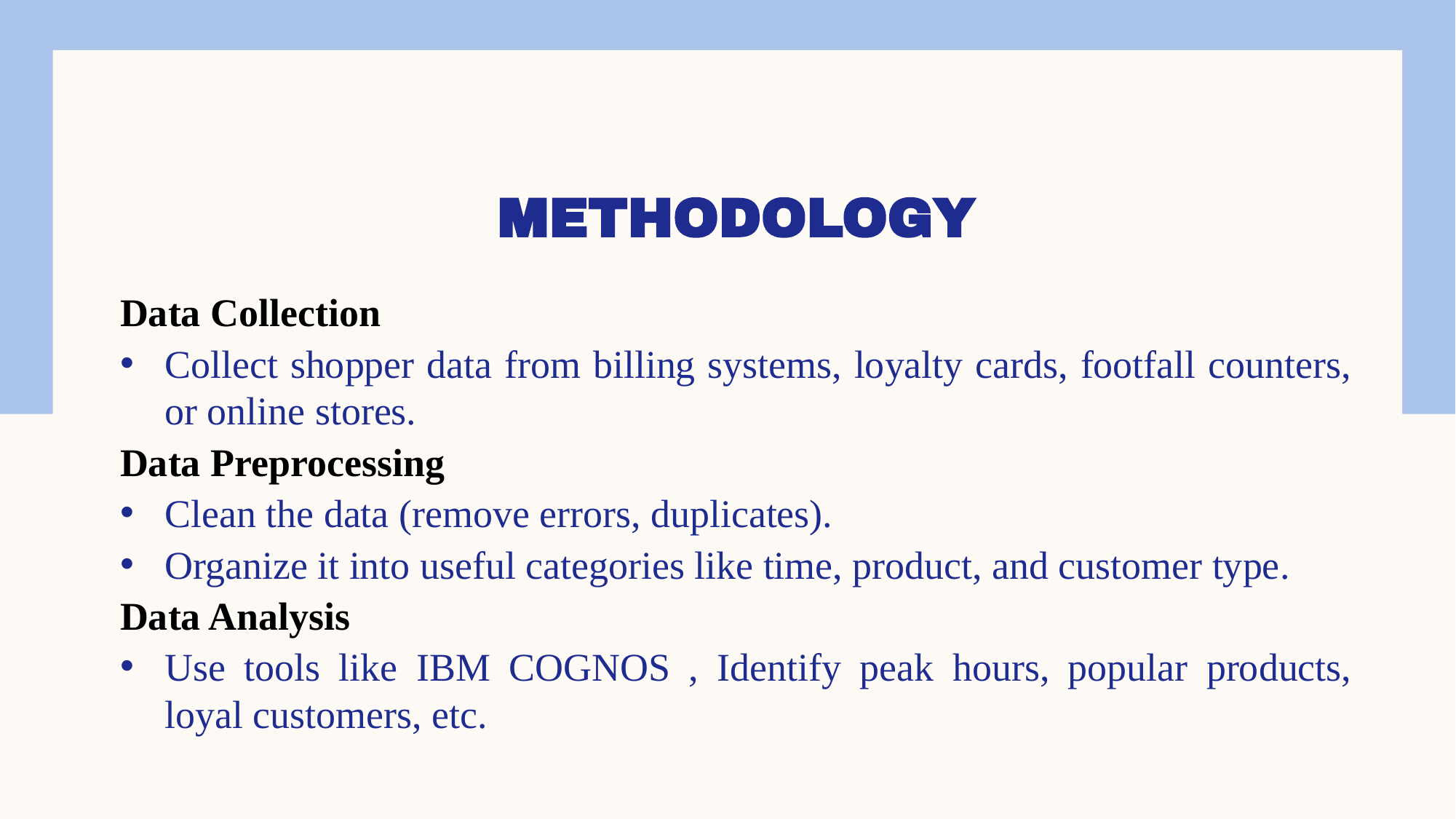

10
# METHODOLOGY
Data Collection
Collect shopper data from billing systems, loyalty cards, footfall counters, or online stores.
Data Preprocessing
Clean the data (remove errors, duplicates).
Organize it into useful categories like time, product, and customer type.
Data Analysis
Use tools like IBM COGNOS , Identify peak hours, popular products, loyal customers, etc.